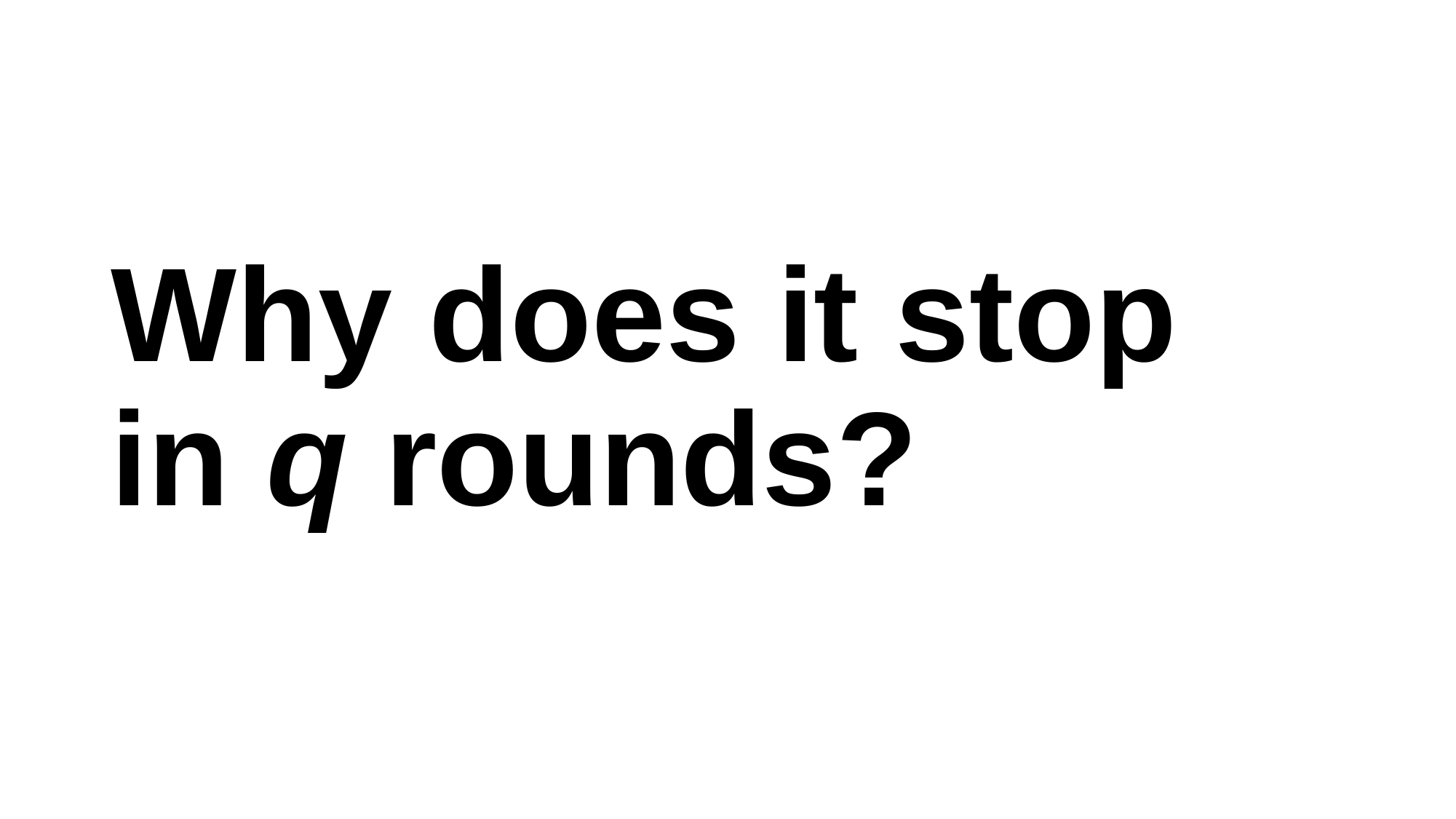

Why does it stop
in q rounds?